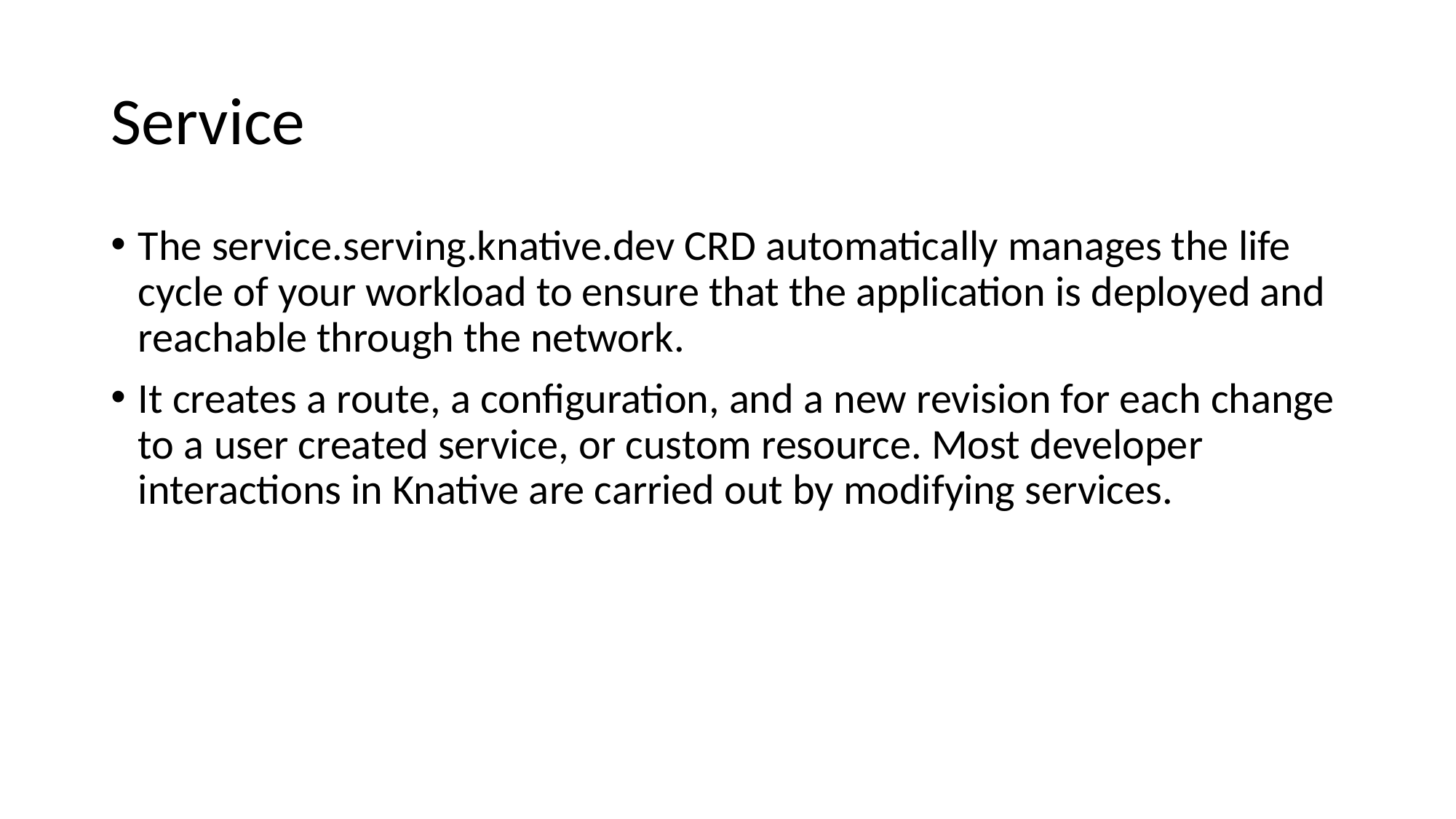

# Service
The service.serving.knative.dev CRD automatically manages the life cycle of your workload to ensure that the application is deployed and reachable through the network.
It creates a route, a configuration, and a new revision for each change to a user created service, or custom resource. Most developer interactions in Knative are carried out by modifying services.